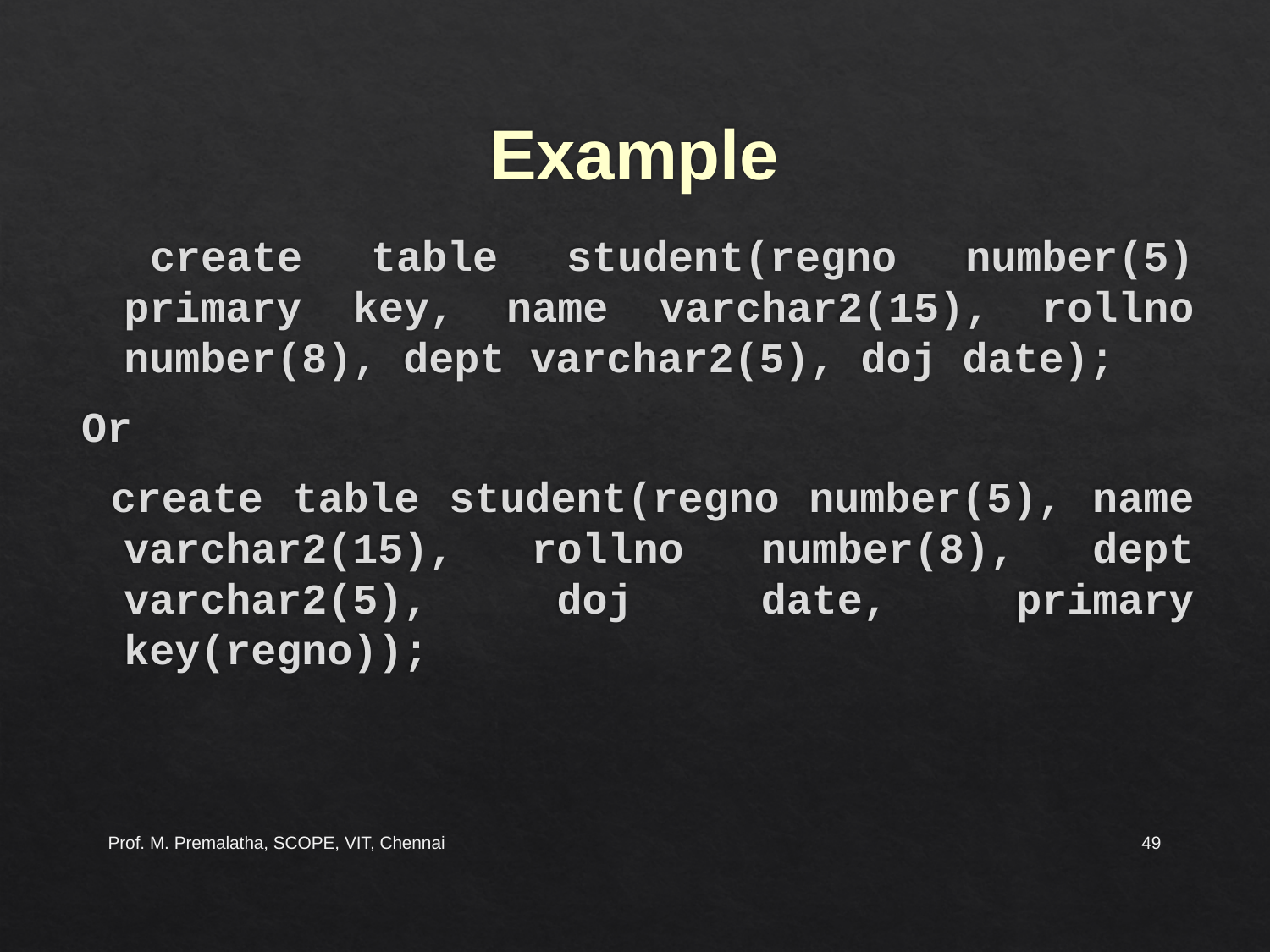

# Example
 create table student(regno number(5) primary key, name varchar2(15), rollno number(8), dept varchar2(5), doj date);
Or
 create table student(regno number(5), name varchar2(15), rollno number(8), dept varchar2(5), doj date, primary key(regno));
Prof. M. Premalatha, SCOPE, VIT, Chennai
49